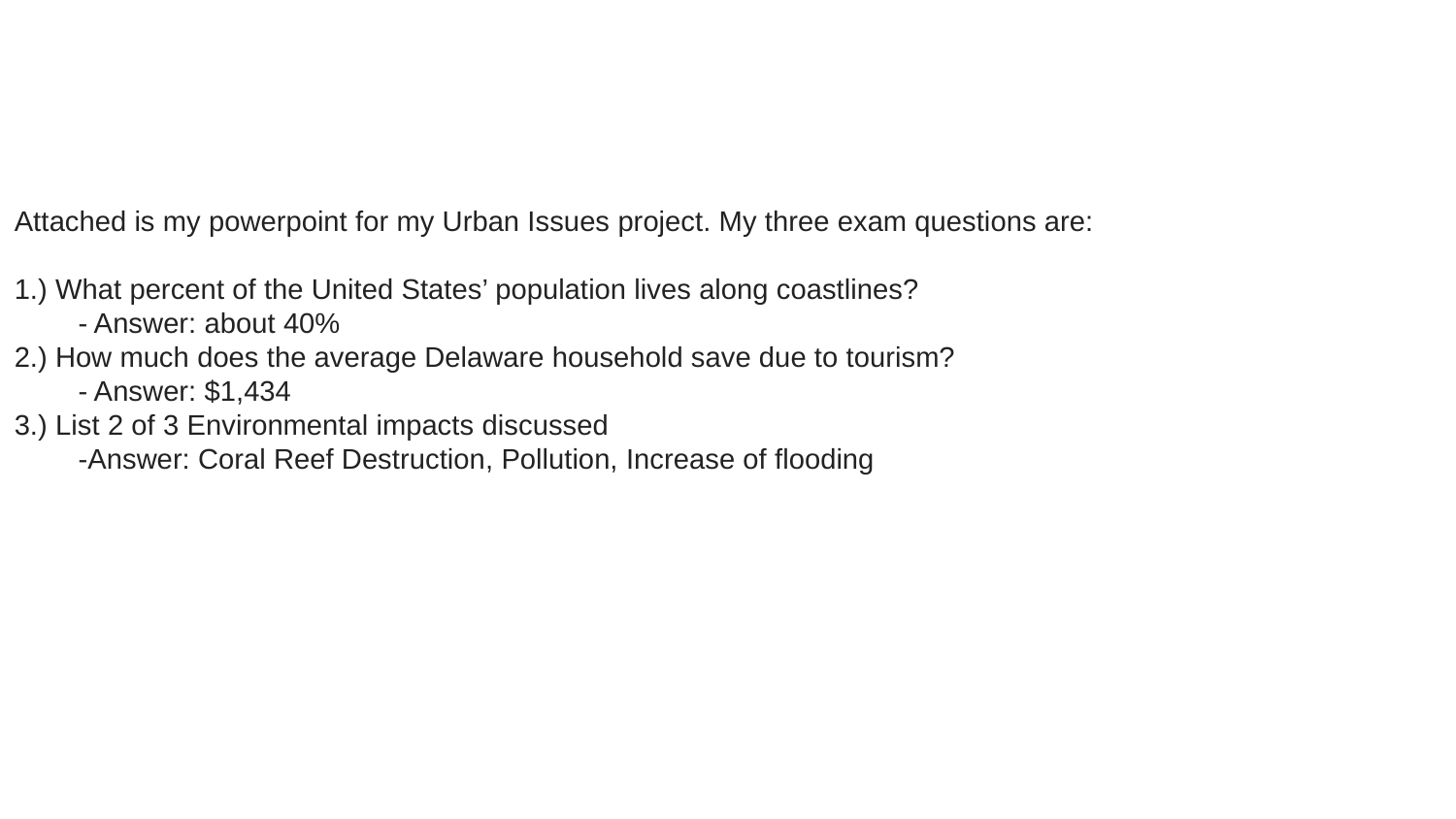

Attached is my powerpoint for my Urban Issues project. My three exam questions are:
1.) What percent of the United States’ population lives along coastlines?
        - Answer: about 40%
2.) How much does the average Delaware household save due to tourism?
        - Answer: $1,434
3.) List 2 of 3 Environmental impacts discussed
        -Answer: Coral Reef Destruction, Pollution, Increase of flooding